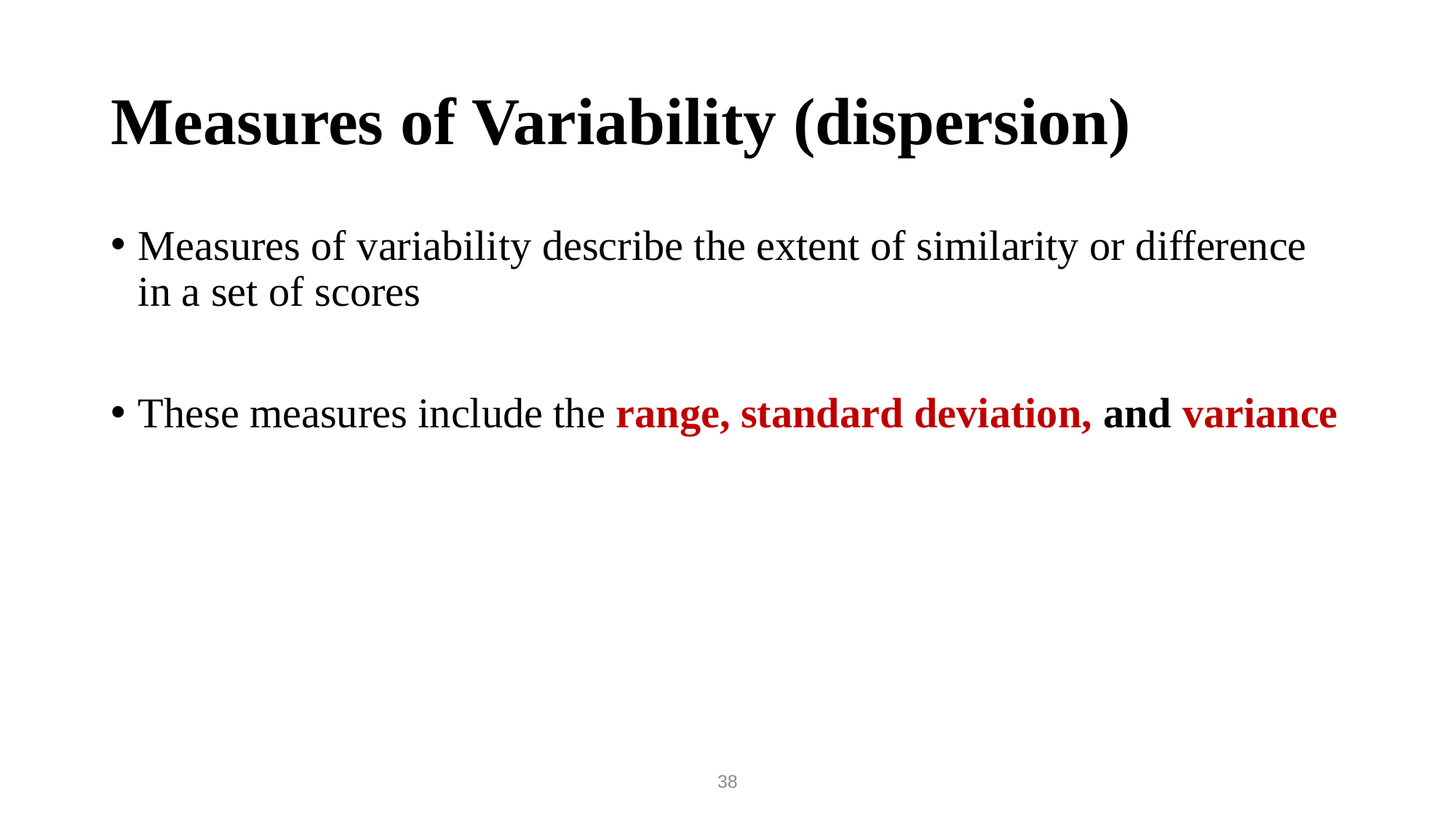

# Measures of Variability (dispersion)
Measures of variability describe the extent of similarity or difference in a set of scores

These measures include the range, standard deviation, and variance
38